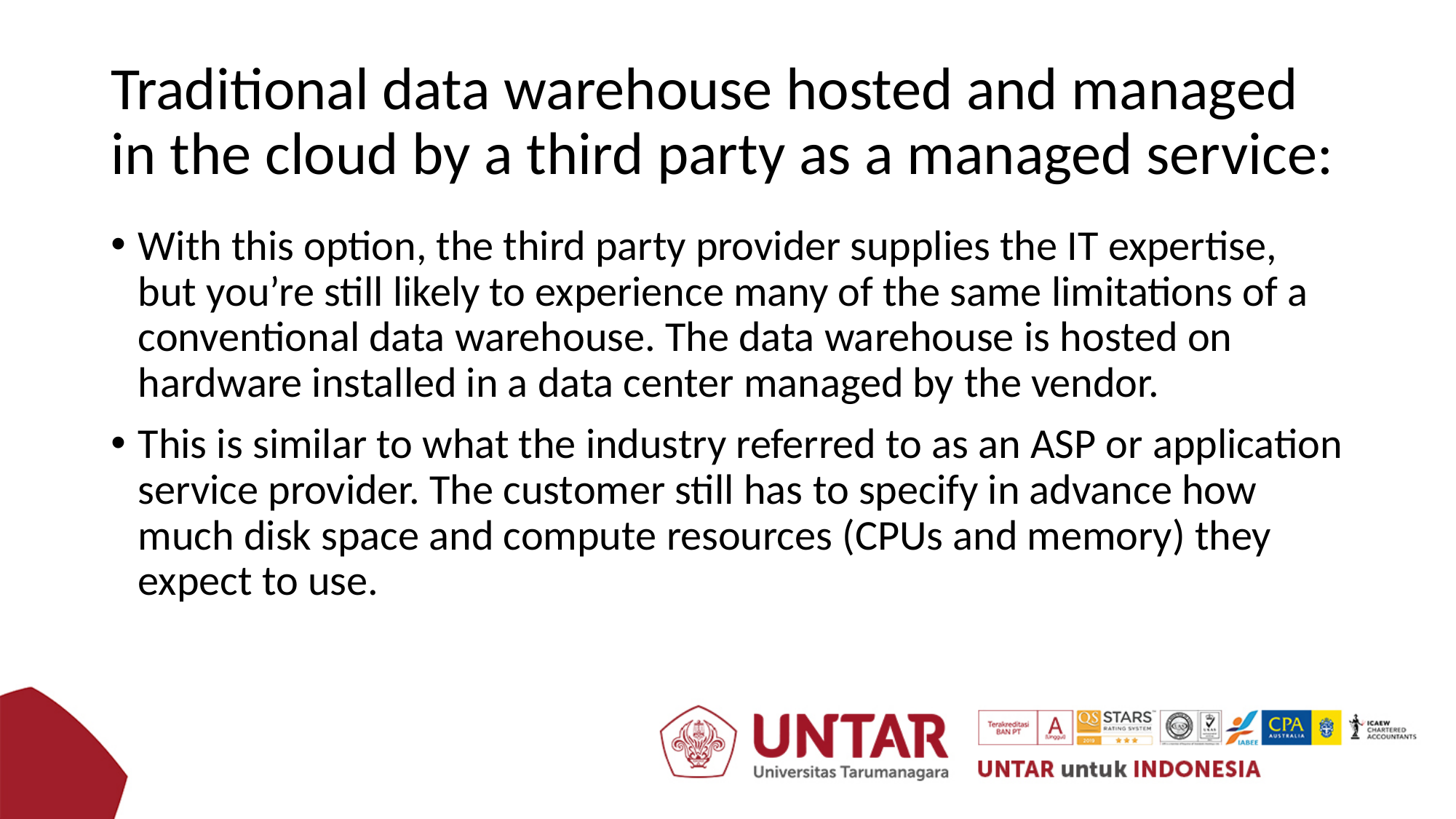

# Traditional data warehouse hosted and managed in the cloud by a third party as a managed service:
With this option, the third party provider supplies the IT expertise, but you’re still likely to experience many of the same limitations of a conventional data warehouse. The data warehouse is hosted on hardware installed in a data center managed by the vendor.
This is similar to what the industry referred to as an ASP or application service provider. The customer still has to specify in advance how much disk space and compute resources (CPUs and memory) they expect to use.